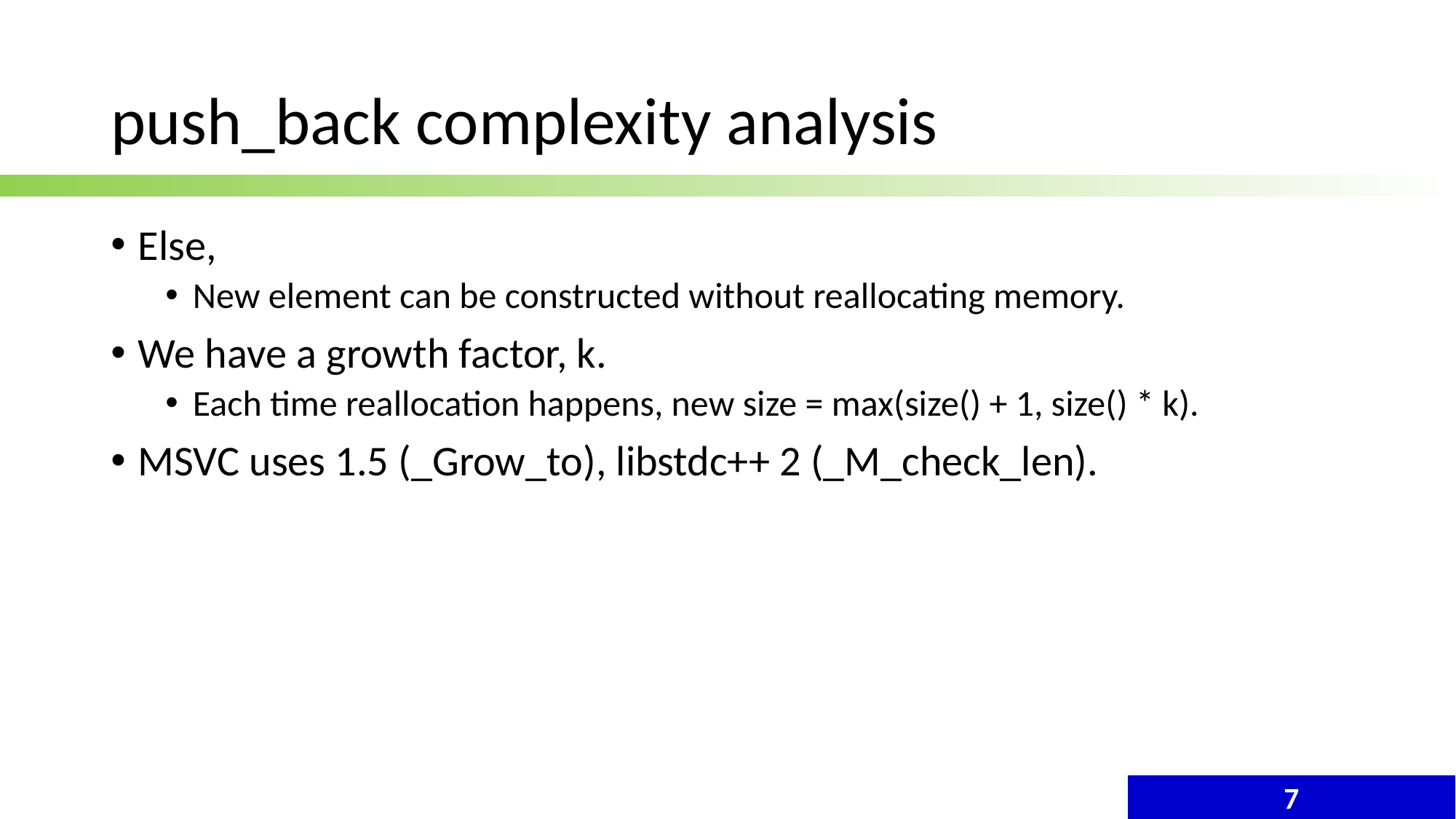

# push_back complexity analysis
Else,
New element can be constructed without reallocating memory.
We have a growth factor, k.
Each time reallocation happens, new size = max(size() + 1, size() * k).
MSVC uses 1.5 (_Grow_to), libstdc++ 2 (_M_check_len).

7